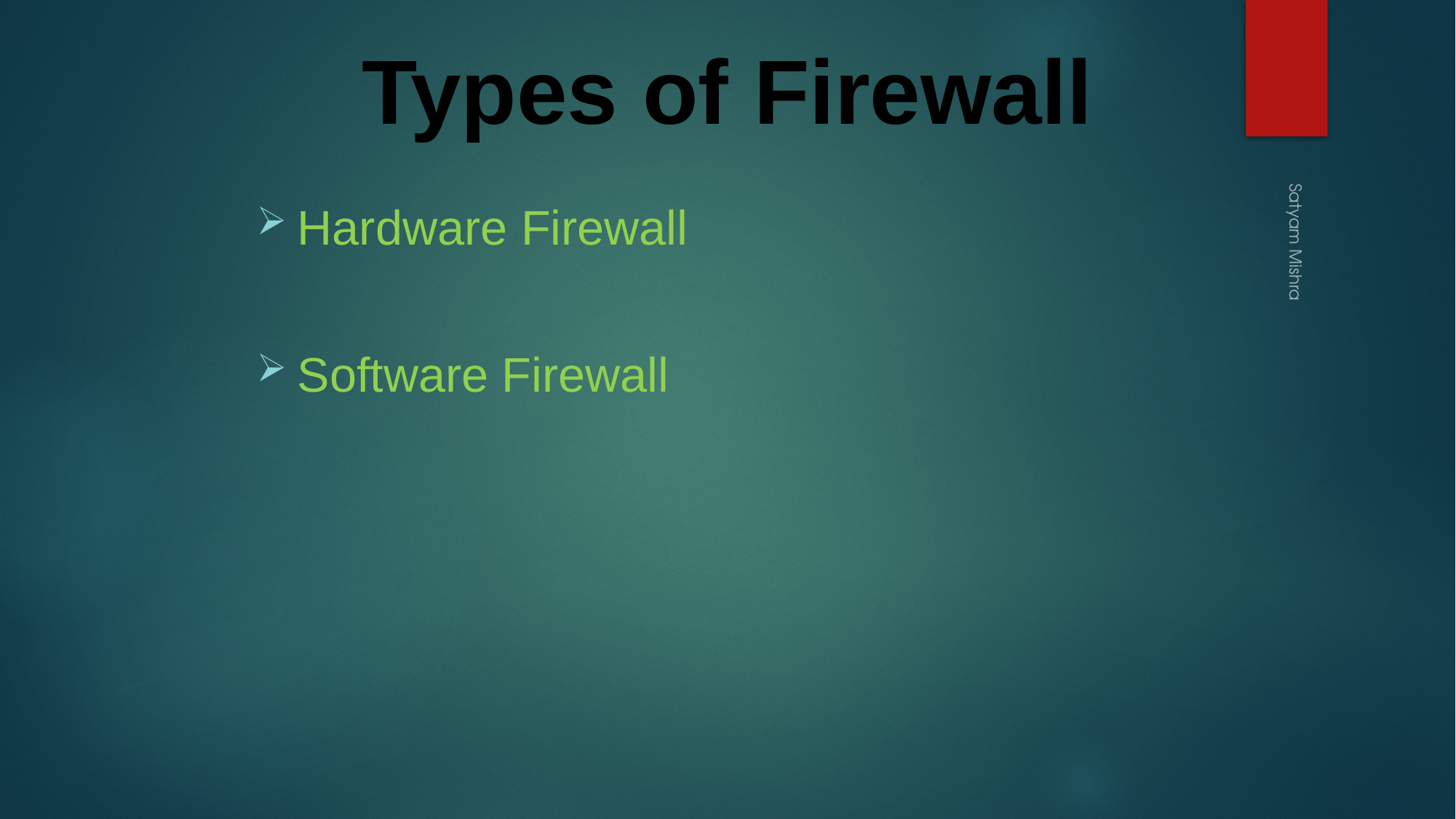

# Types of Firewall
Hardware Firewall

Software Firewall
Satyam Mishra